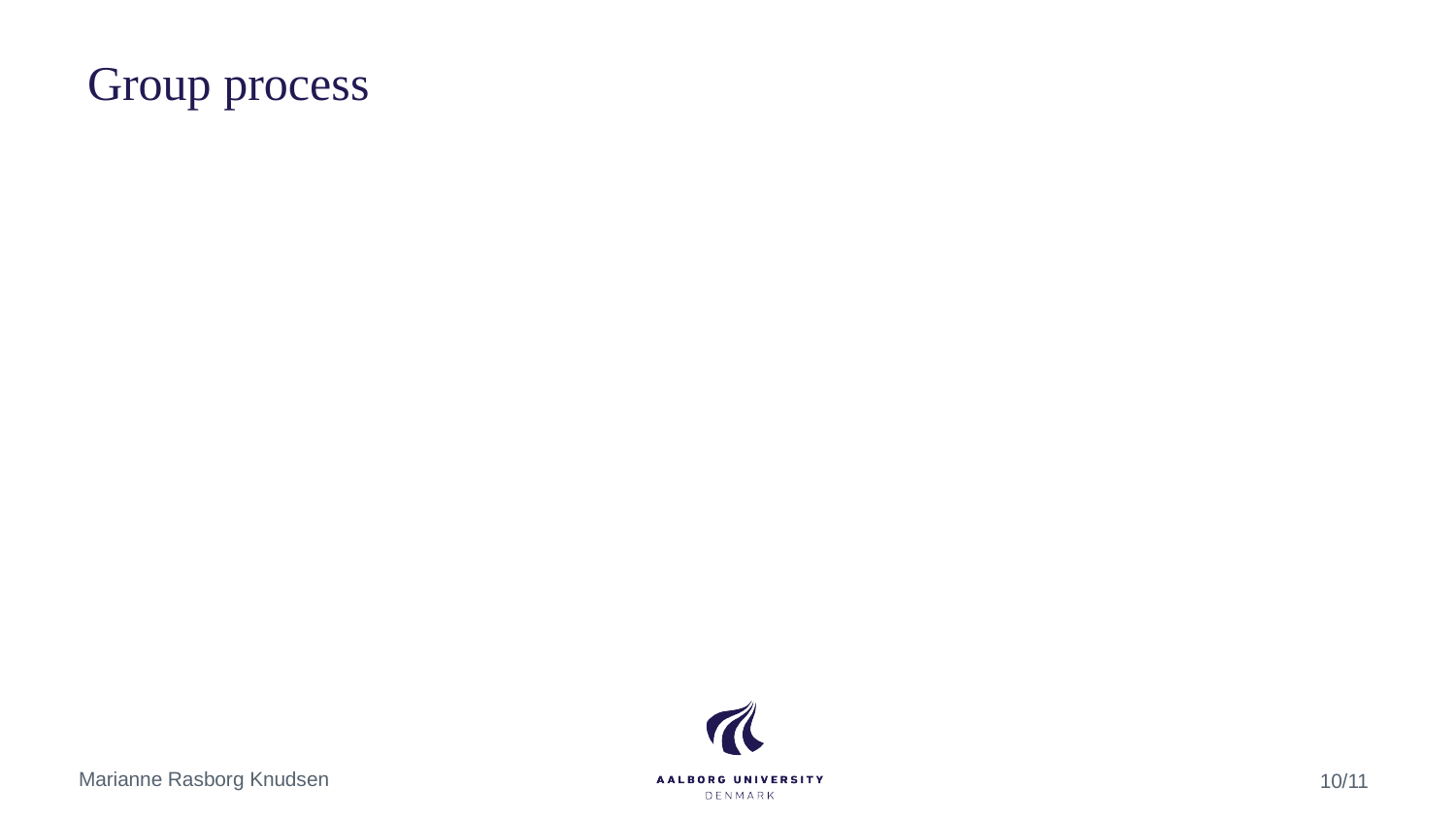

# Group process

Marianne Rasborg Knudsen
10/11